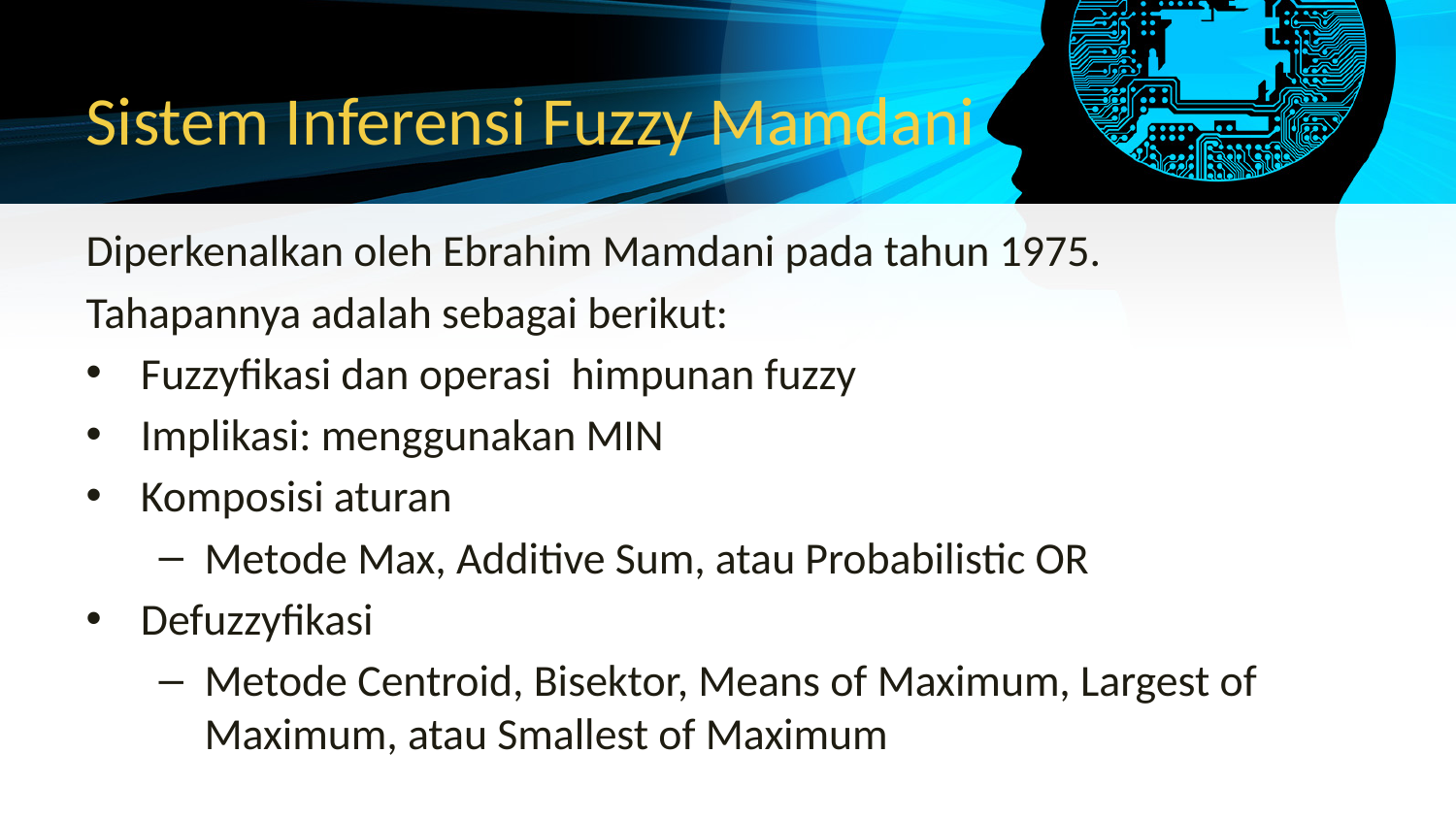

# Sistem Inferensi Fuzzy Mamdani
Diperkenalkan oleh Ebrahim Mamdani pada tahun 1975.
Tahapannya adalah sebagai berikut:
Fuzzyfikasi dan operasi  himpunan fuzzy
Implikasi: menggunakan MIN
Komposisi aturan
Metode Max, Additive Sum, atau Probabilistic OR
Defuzzyfikasi
Metode Centroid, Bisektor, Means of Maximum, Largest of Maximum, atau Smallest of Maximum